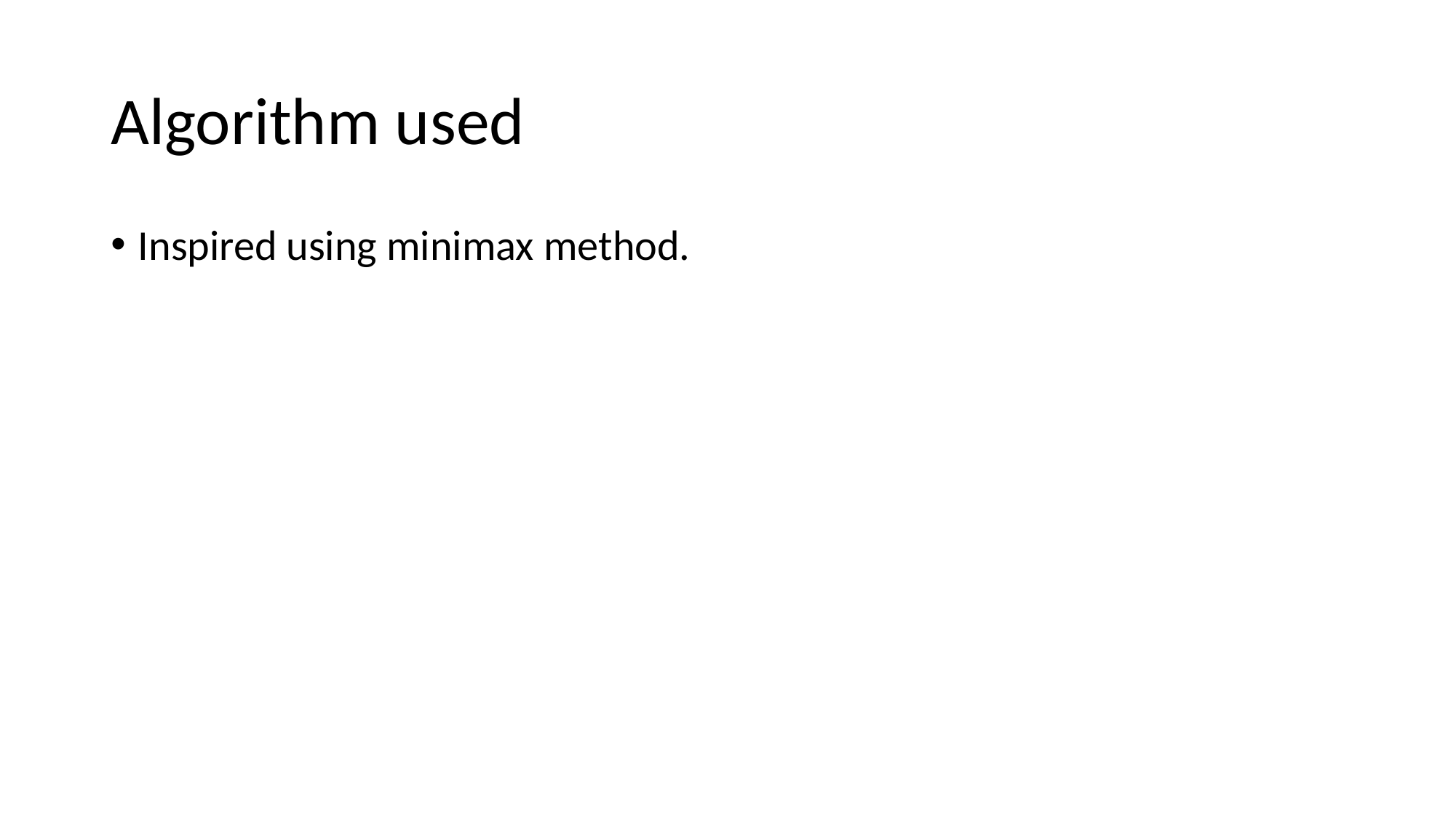

# Algorithm used
Inspired using minimax method.